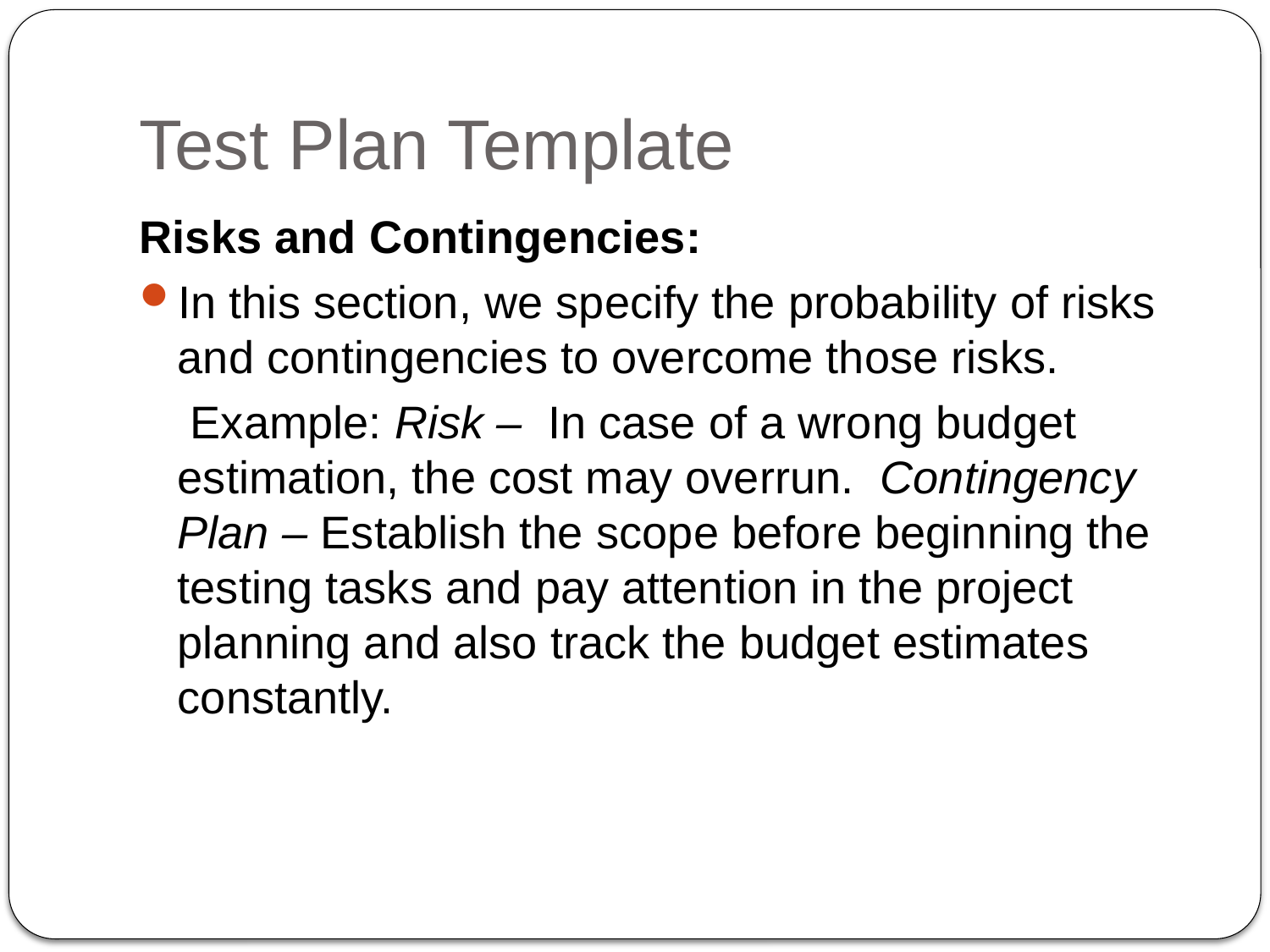

# Test Plan Template
Risks and Contingencies:
In this section, we specify the probability of risks and contingencies to overcome those risks.
    Example: Risk –  In case of a wrong budget estimation, the cost may overrun.  Contingency Plan – Establish the scope before beginning the testing tasks and pay attention in the project planning and also track the budget estimates constantly.